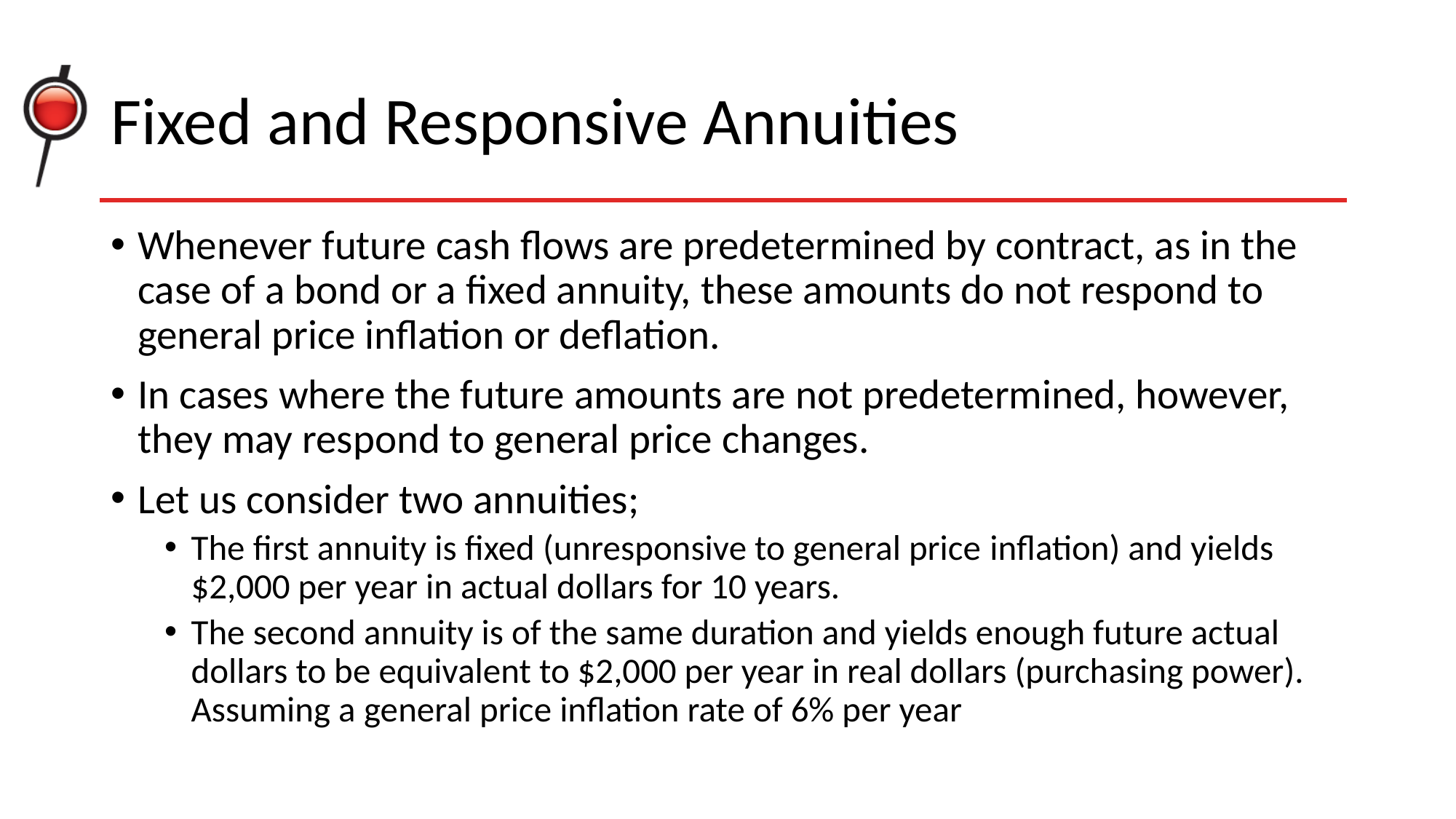

# Fixed and Responsive Annuities
Whenever future cash flows are predetermined by contract, as in the case of a bond or a fixed annuity, these amounts do not respond to general price inflation or deflation.
In cases where the future amounts are not predetermined, however, they may respond to general price changes.
Let us consider two annuities;
The first annuity is fixed (unresponsive to general price inflation) and yields $2,000 per year in actual dollars for 10 years.
The second annuity is of the same duration and yields enough future actual dollars to be equivalent to $2,000 per year in real dollars (purchasing power). Assuming a general price inflation rate of 6% per year